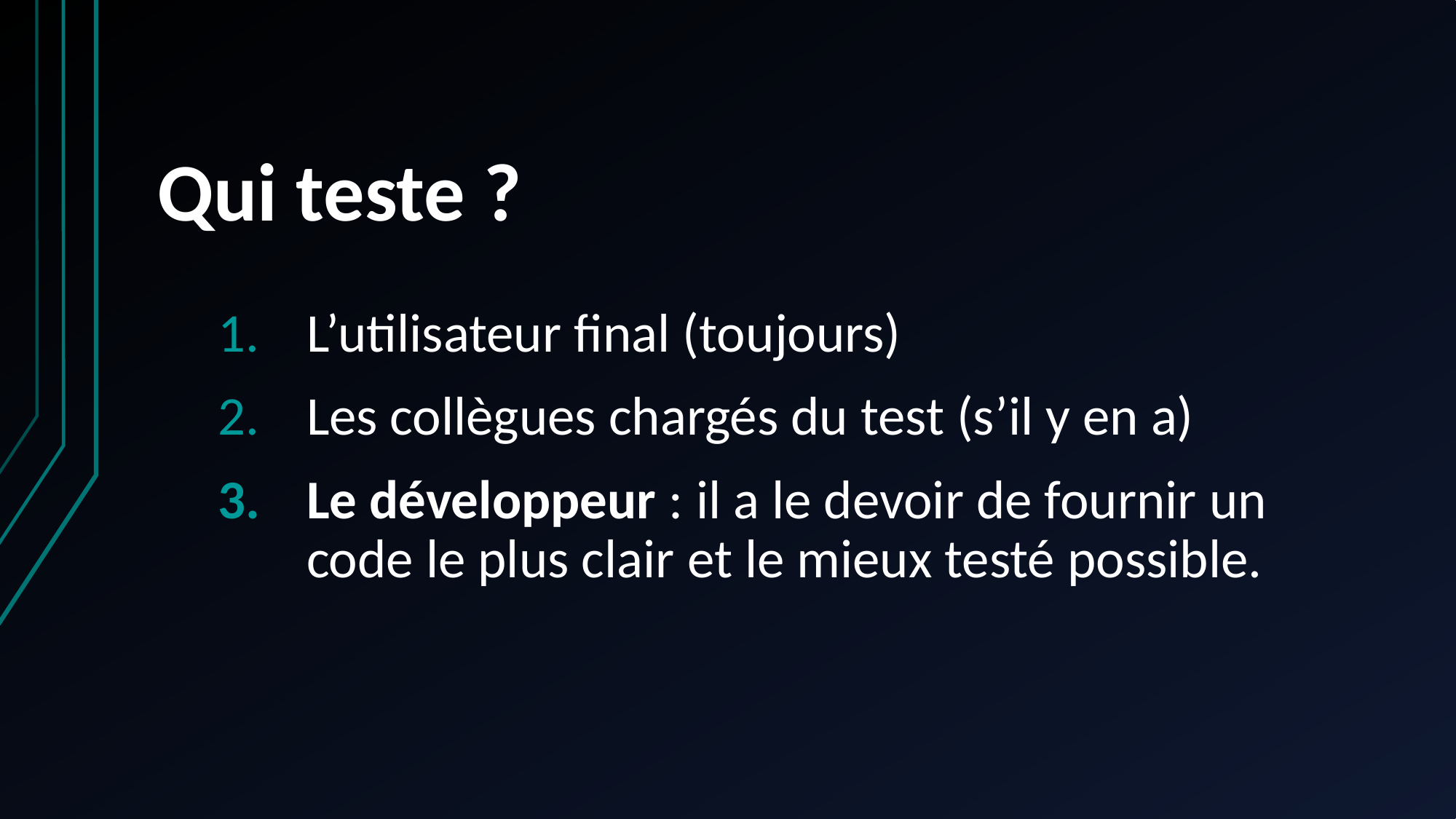

# Qui teste ?
L’utilisateur final (toujours)
Les collègues chargés du test (s’il y en a)
Le développeur : il a le devoir de fournir un code le plus clair et le mieux testé possible.